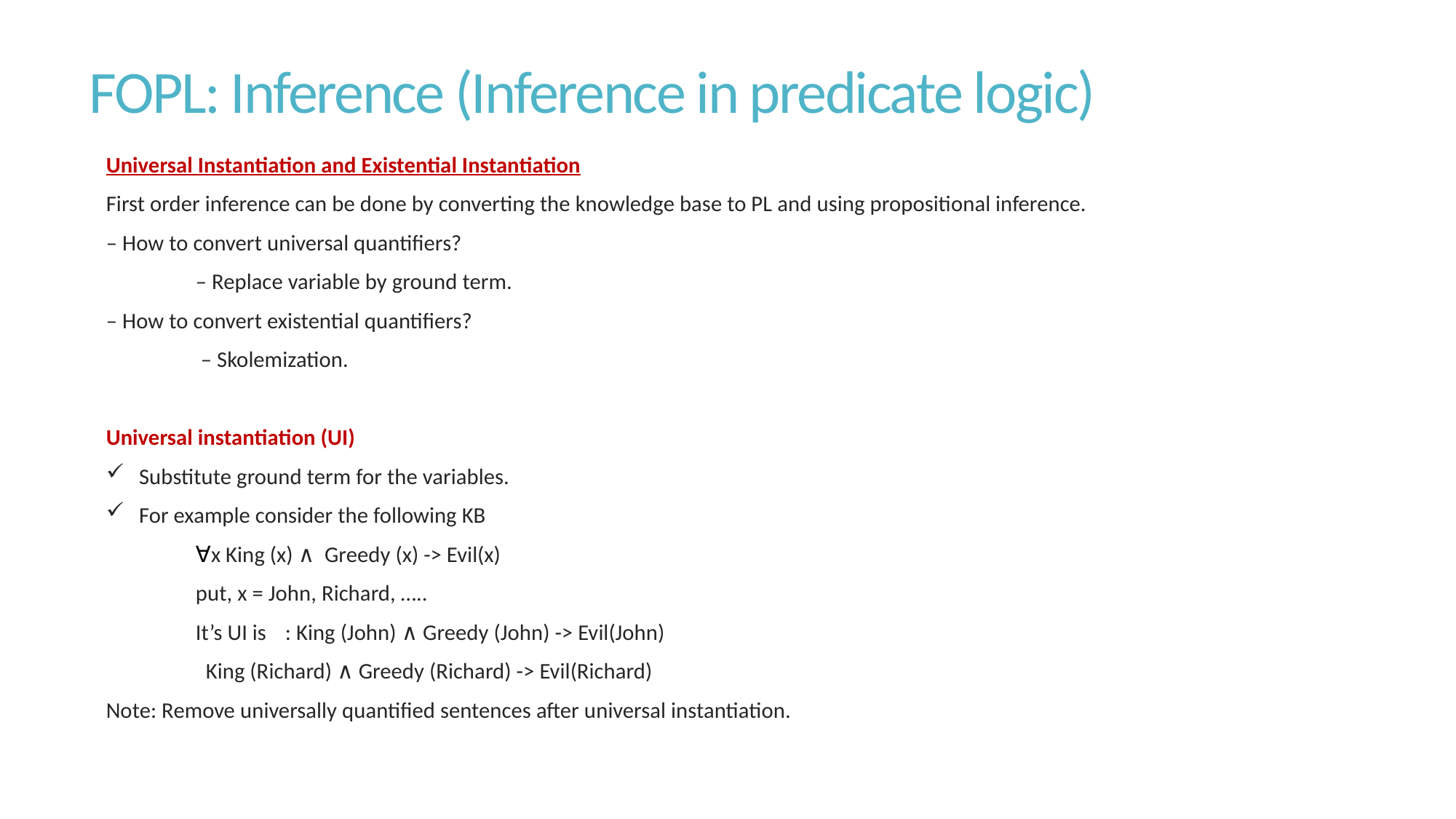

# FOPL: Inference (Inference in predicate logic)
Universal Instantiation and Existential Instantiation
First order inference can be done by converting the knowledge base to PL and using propositional inference.
– How to convert universal quantifiers?
	– Replace variable by ground term.
– How to convert existential quantifiers?
	 – Skolemization.

Universal instantiation (UI)
Substitute ground term for the variables.
For example consider the following KB
 	∀x King (x) ∧  Greedy (x) -> Evil(x)
		put, x = John, Richard, …..
	It’s UI is	: King (John) ∧ Greedy (John) -> Evil(John)
		  King (Richard) ∧ Greedy (Richard) -> Evil(Richard)
Note: Remove universally quantified sentences after universal instantiation.